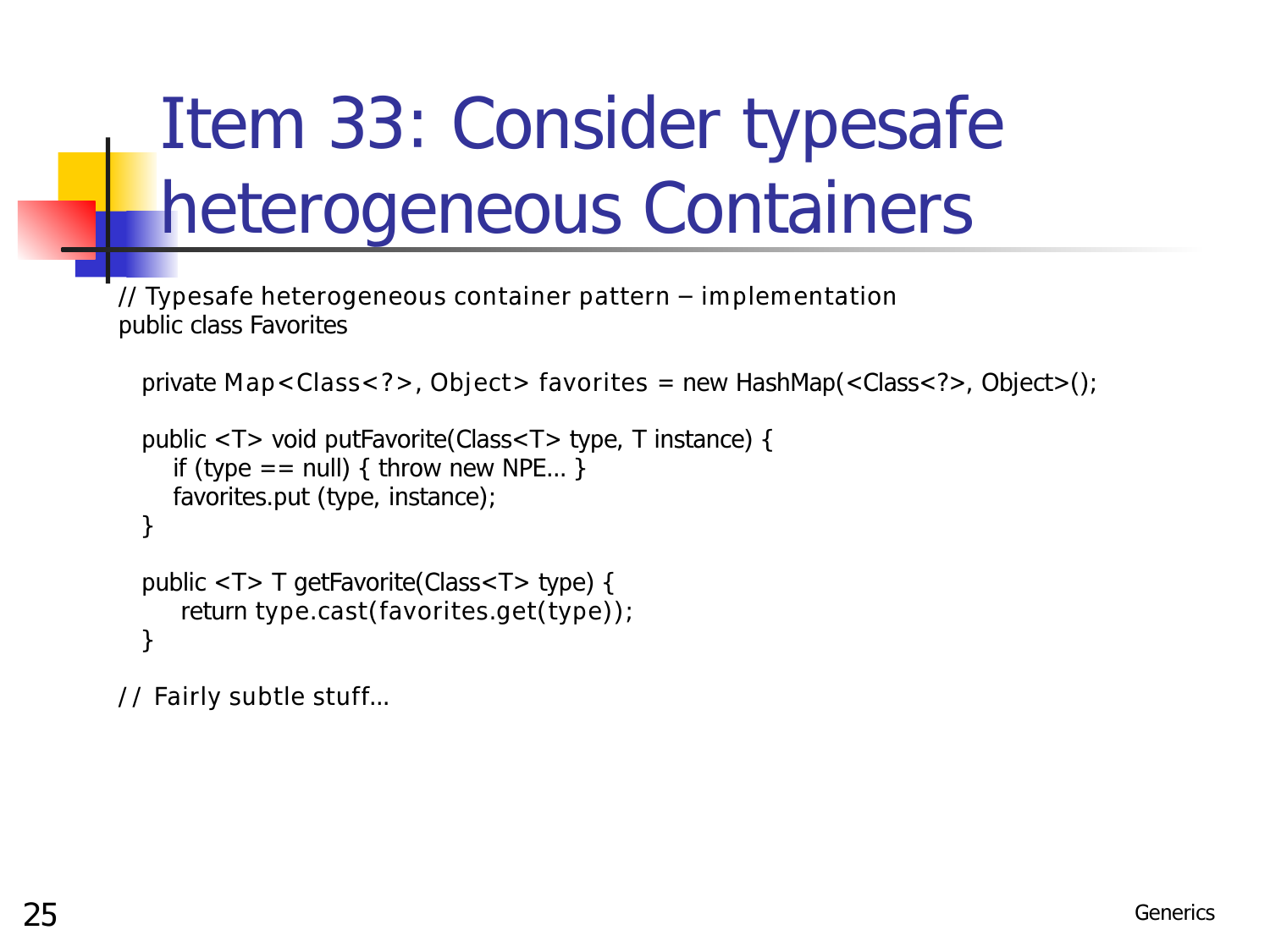

# Item 33: Consider typesafe heterogeneous Containers
// Typesafe heterogeneous container pattern – implementation
public class Favorites

   private Map<Class<?>, Object> favorites = new HashMap(<Class<?>, Object>();

   public <T> void putFavorite(Class<T> type, T instance) {
       if (type == null) { throw new NPE… }
       favorites.put (type, instance);
   }

   public <T> T getFavorite(Class<T> type) {
        return type.cast(favorites.get(type));
   }

// Fairly subtle stuff…